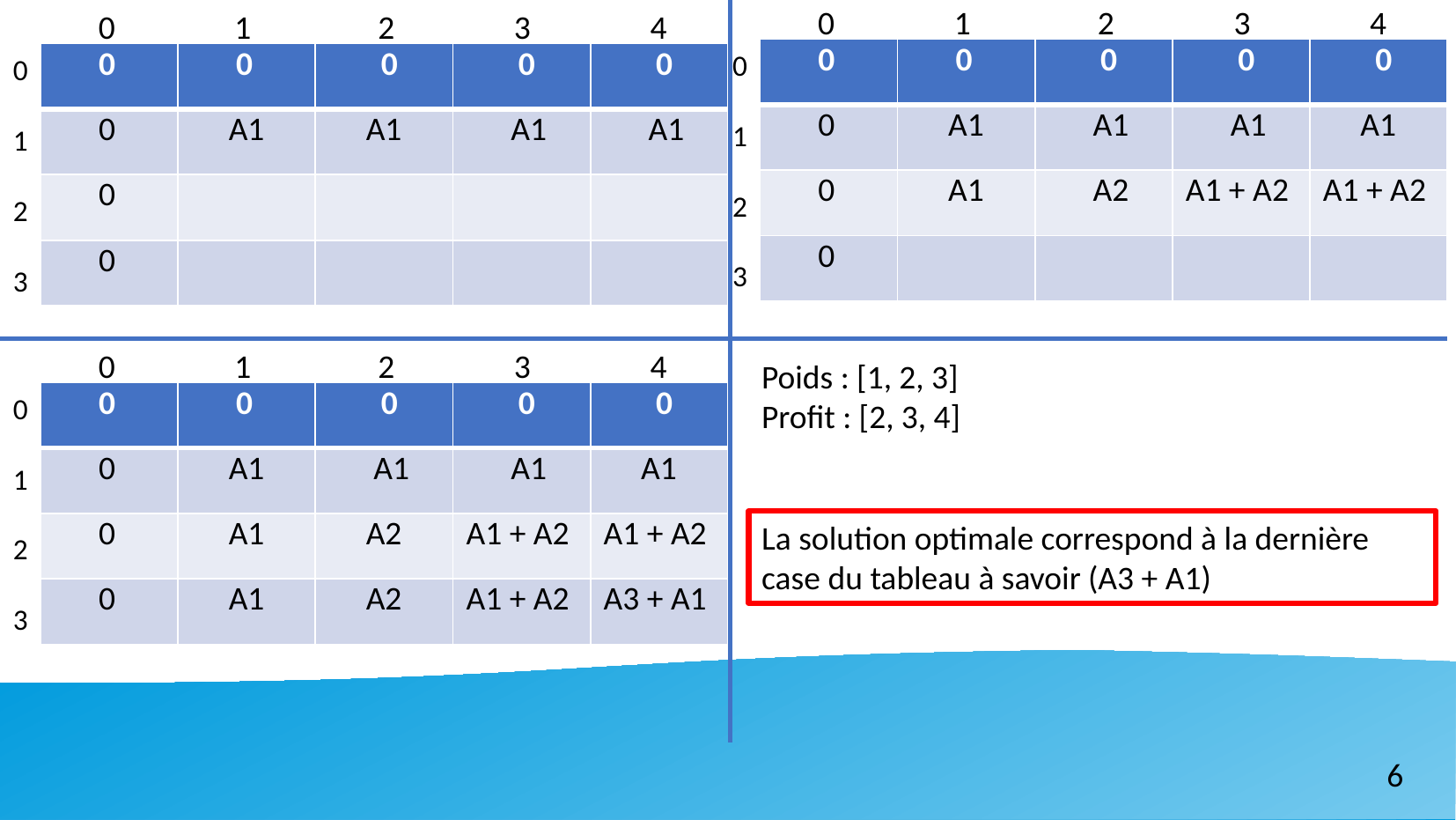

0                1                 2                3                4
      0                1                 2                3                4
| 0 | 0 | 0 | 0 | 0 |
| --- | --- | --- | --- | --- |
| 0 | A1 | A1 | A1 | A1 |
| 0 | A1 | A2 | A1 + A2 | A1 + A2 |
| 0 |  |  |  |  |
0

1

2

3
| 0 | 0 | 0 | 0 | 0 |
| --- | --- | --- | --- | --- |
| 0 | A1 | A1 | A1 | A1 |
| 0 |  |  |  |  |
| 0 |  |  |  |  |
0

1

2

3
      0                1                 2                3                4
Poids : [1, 2, 3]
Profit : [2, 3, 4]
| 0 | 0 | 0 | 0 | 0 |
| --- | --- | --- | --- | --- |
| 0 | A1 | A1 | A1 | A1 |
| 0 | A1 | A2 | A1 + A2 | A1 + A2 |
| 0 | A1 | A2 | A1 + A2 | A3 + A1 |
0

1

2

3
La solution optimale correspond à la dernière case du tableau à savoir (A3 + A1)